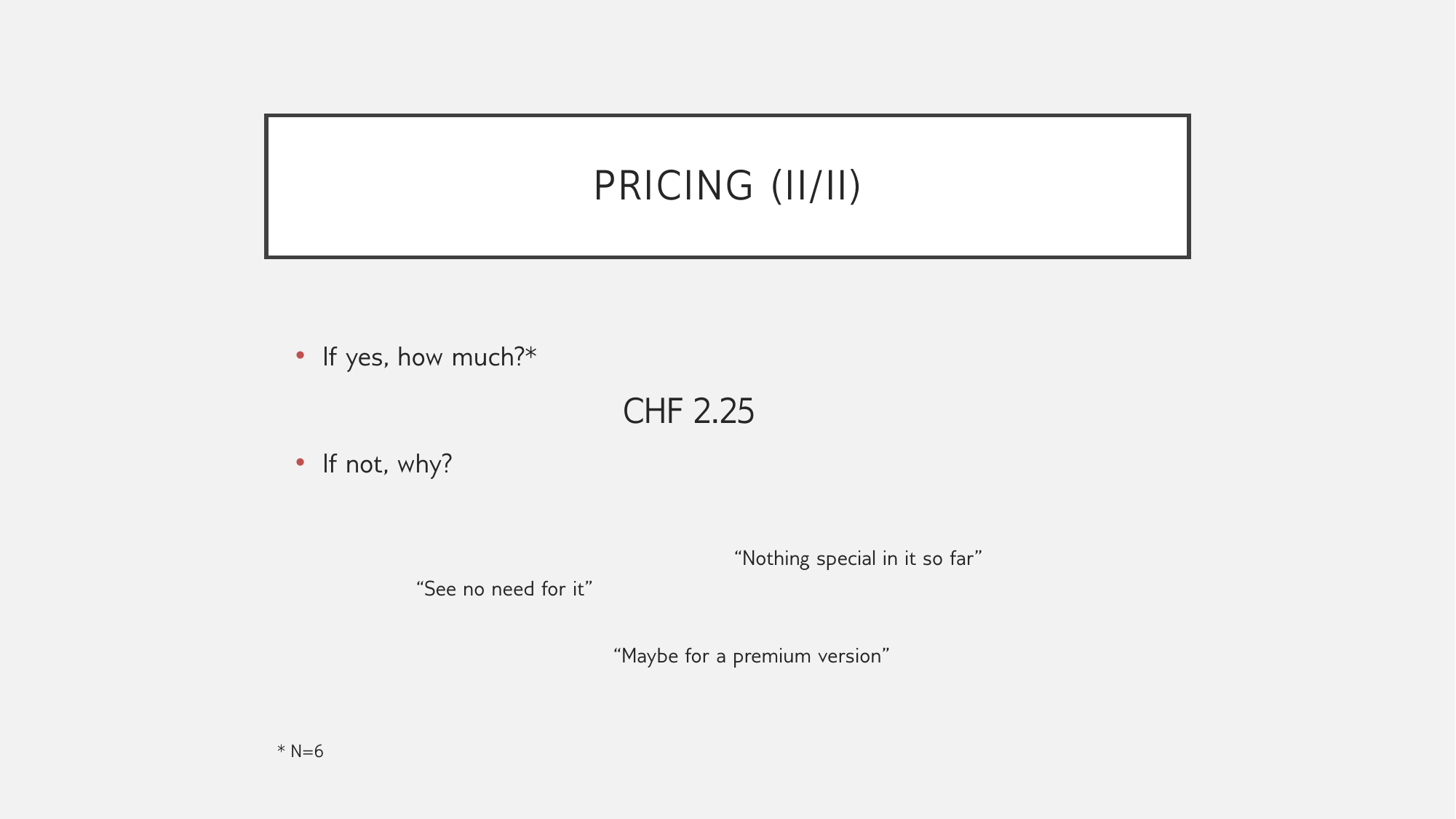

# Pricing (II/II)
If yes, how much?*
			CHF 2.25
If not, why?
“Nothing special in it so far”
“See no need for it”
“Maybe for a premium version”
* N=6